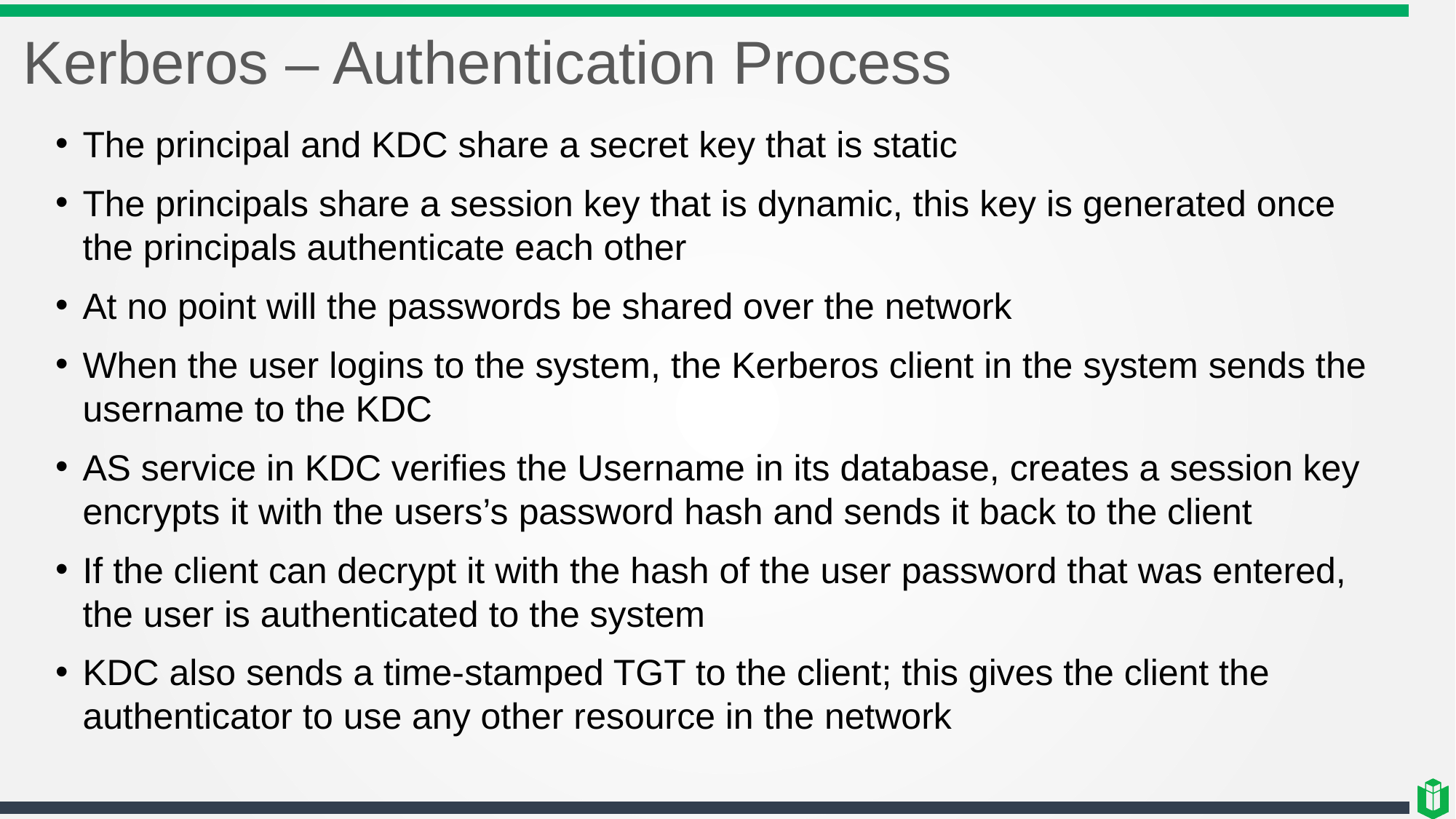

# Kerberos – Authentication Process
The principal and KDC share a secret key that is static
The principals share a session key that is dynamic, this key is generated once the principals authenticate each other
At no point will the passwords be shared over the network
When the user logins to the system, the Kerberos client in the system sends the username to the KDC
AS service in KDC verifies the Username in its database, creates a session key encrypts it with the users’s password hash and sends it back to the client
If the client can decrypt it with the hash of the user password that was entered, the user is authenticated to the system
KDC also sends a time-stamped TGT to the client; this gives the client the authenticator to use any other resource in the network